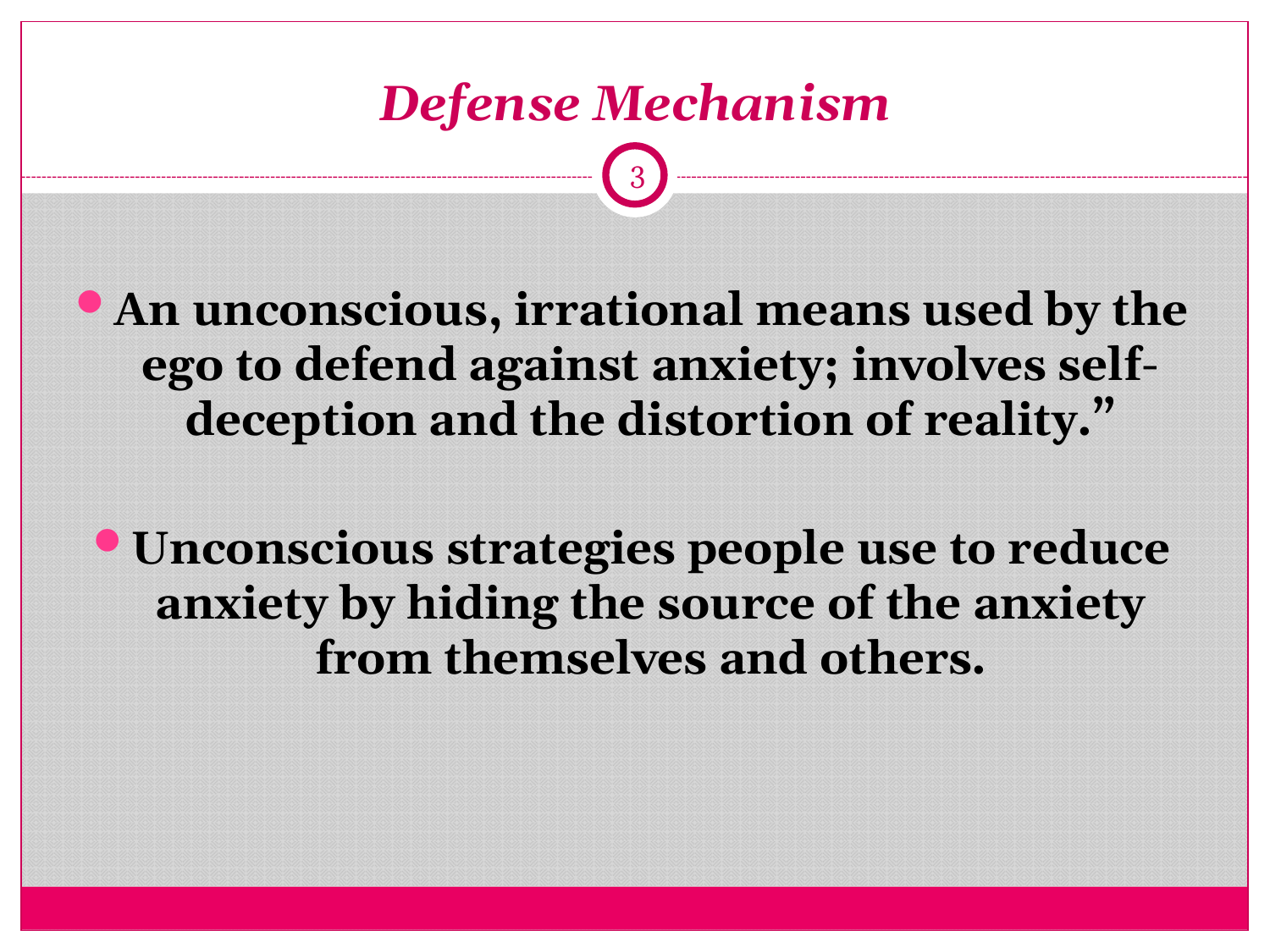

# Defense Mechanism
3

An unconscious, irrational means used by the ego to defend against anxiety; involves self-deception and the distortion of reality.”

Unconscious strategies people use to reduce anxiety by hiding the source of the anxiety from themselves and others.